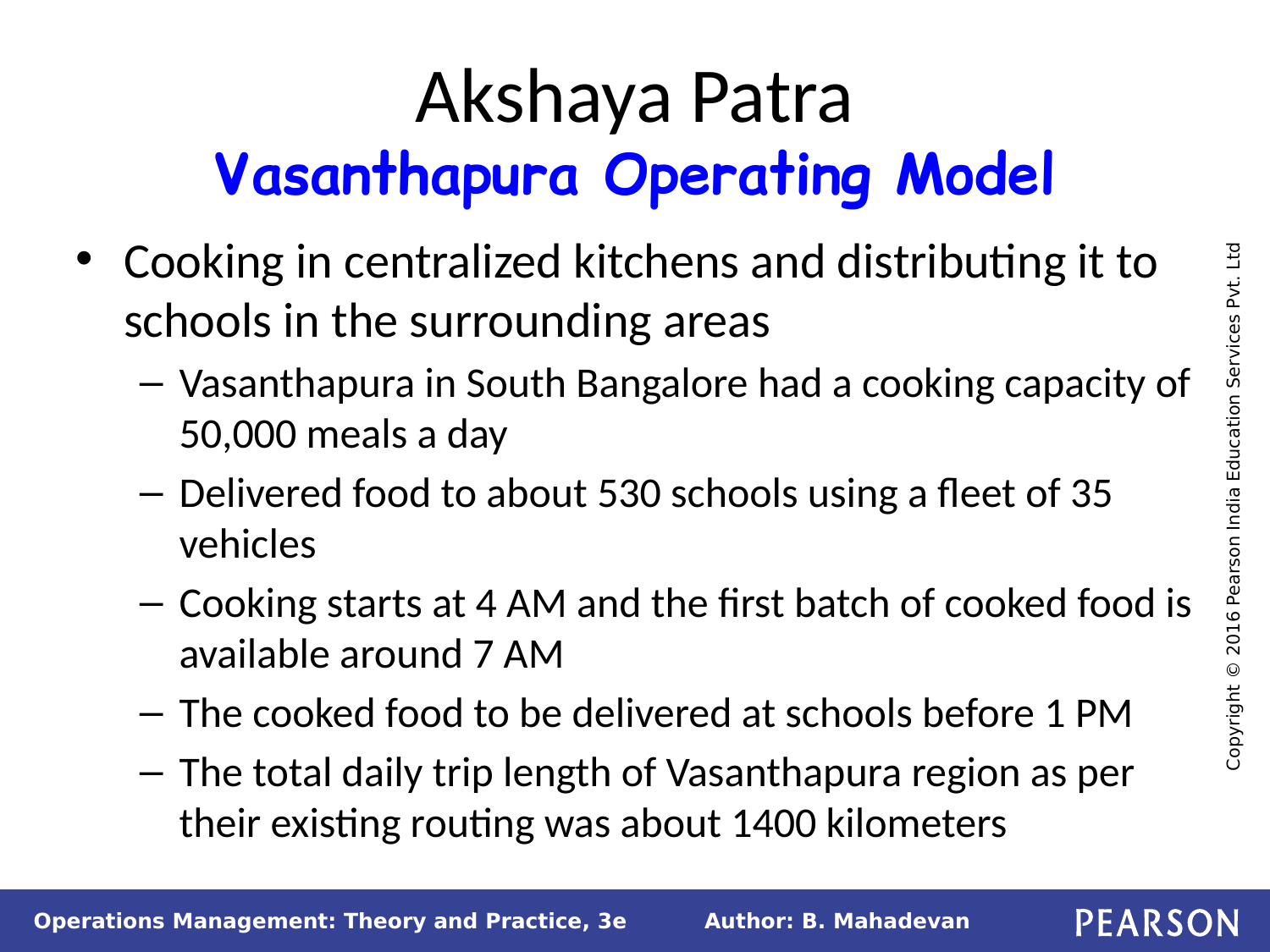

# Akshaya Patra Vasanthapura Operating Model
Cooking in centralized kitchens and distributing it to schools in the surrounding areas
Vasanthapura in South Bangalore had a cooking capacity of 50,000 meals a day
Delivered food to about 530 schools using a fleet of 35 vehicles
Cooking starts at 4 AM and the first batch of cooked food is available around 7 AM
The cooked food to be delivered at schools before 1 PM
The total daily trip length of Vasanthapura region as per their existing routing was about 1400 kilometers